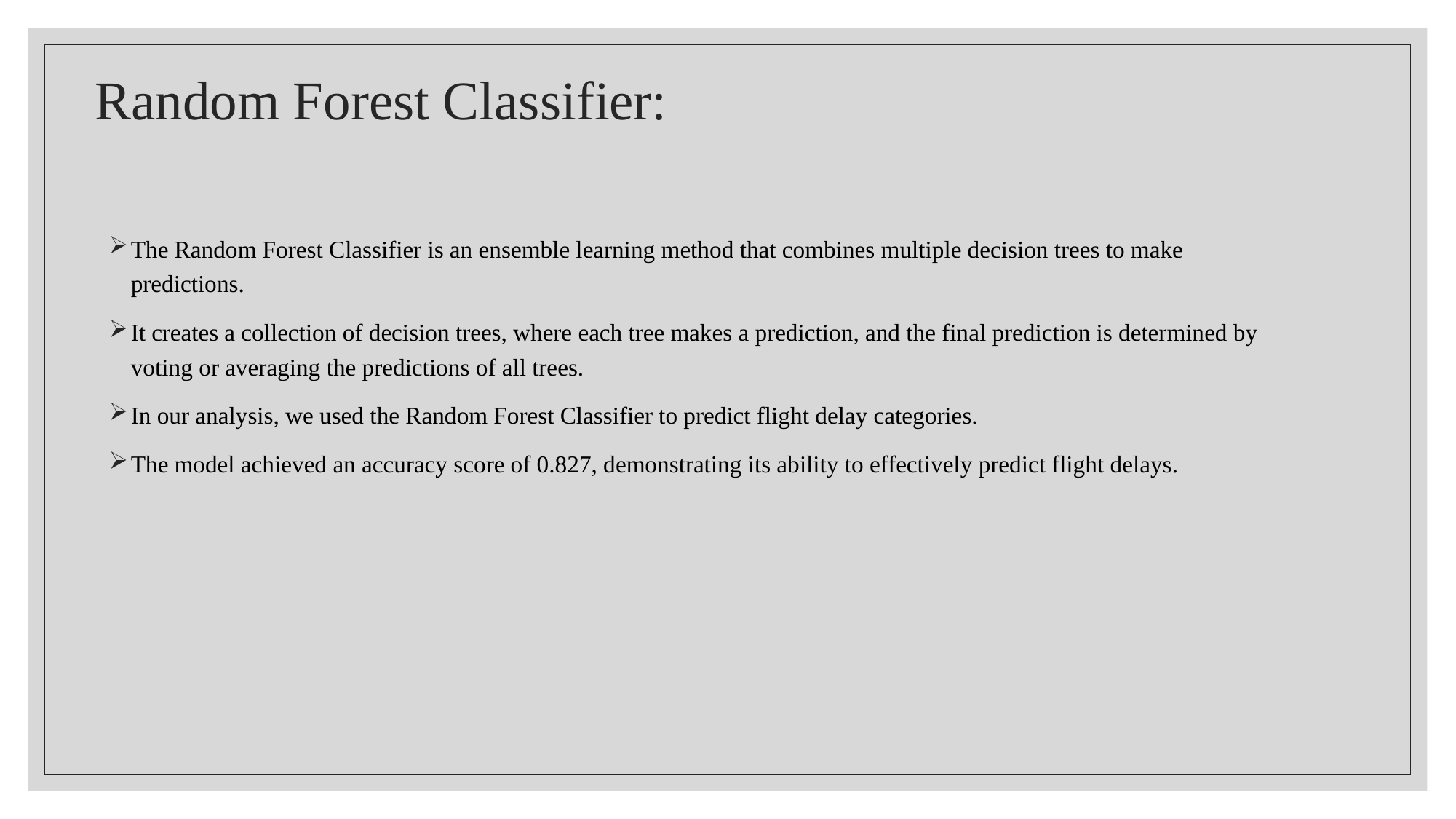

# Random Forest Classifier:

The Random Forest Classifier is an ensemble learning method that combines multiple decision trees to make predictions.
It creates a collection of decision trees, where each tree makes a prediction, and the final prediction is determined by voting or averaging the predictions of all trees.
In our analysis, we used the Random Forest Classifier to predict flight delay categories.
The model achieved an accuracy score of 0.827, demonstrating its ability to effectively predict flight delays.